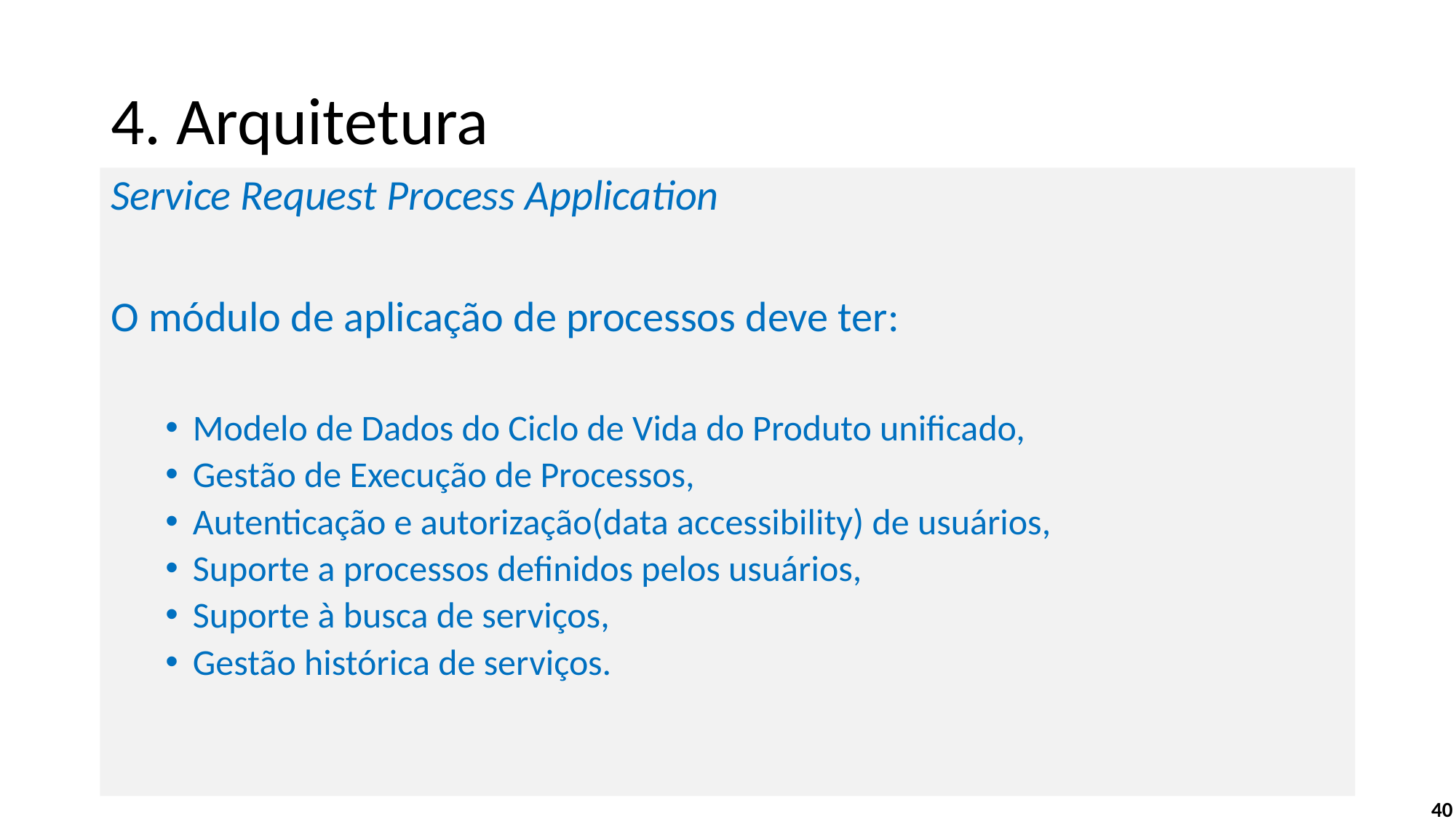

# 4. Arquitetura
Service Request Process Application

O módulo de aplicação de processos deve ter:

Modelo de Dados do Ciclo de Vida do Produto unificado,
Gestão de Execução de Processos,
Autenticação e autorização(data accessibility) de usuários,
Suporte a processos definidos pelos usuários,
Suporte à busca de serviços,
Gestão histórica de serviços.